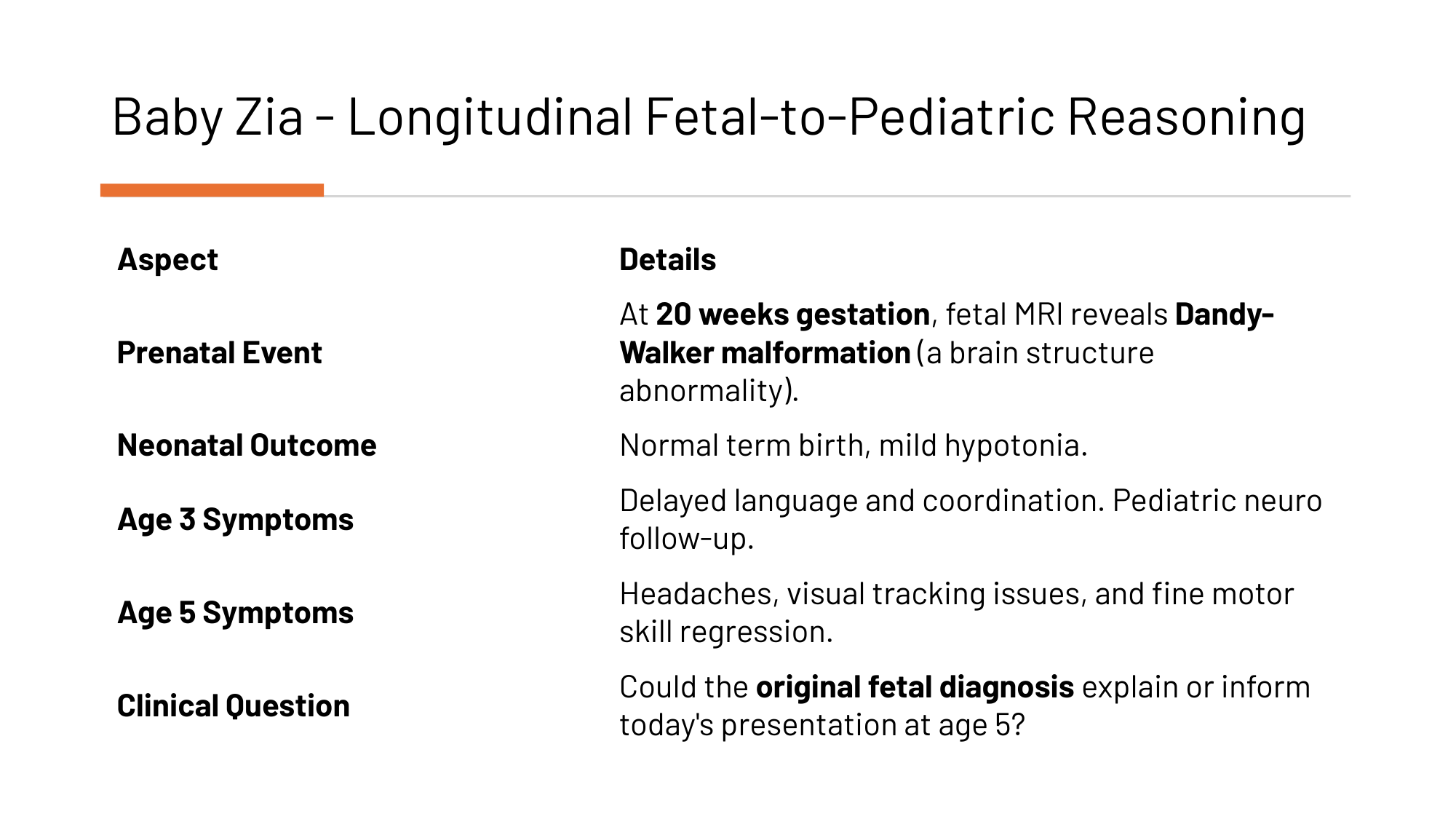

# Baby Zia - Longitudinal Fetal-to-Pediatric Reasoning

| Aspect | Details |
| --- | --- |
| Prenatal Event | At 20 weeks gestation, fetal MRI reveals Dandy-Walker malformation (a brain structure abnormality). |
| Neonatal Outcome | Normal term birth, mild hypotonia. |
| Age 3 Symptoms | Delayed language and coordination. Pediatric neuro follow-up. |
| Age 5 Symptoms | Headaches, visual tracking issues, and fine motor skill regression. |
| Clinical Question | Could the original fetal diagnosis explain or inform today's presentation at age 5? |